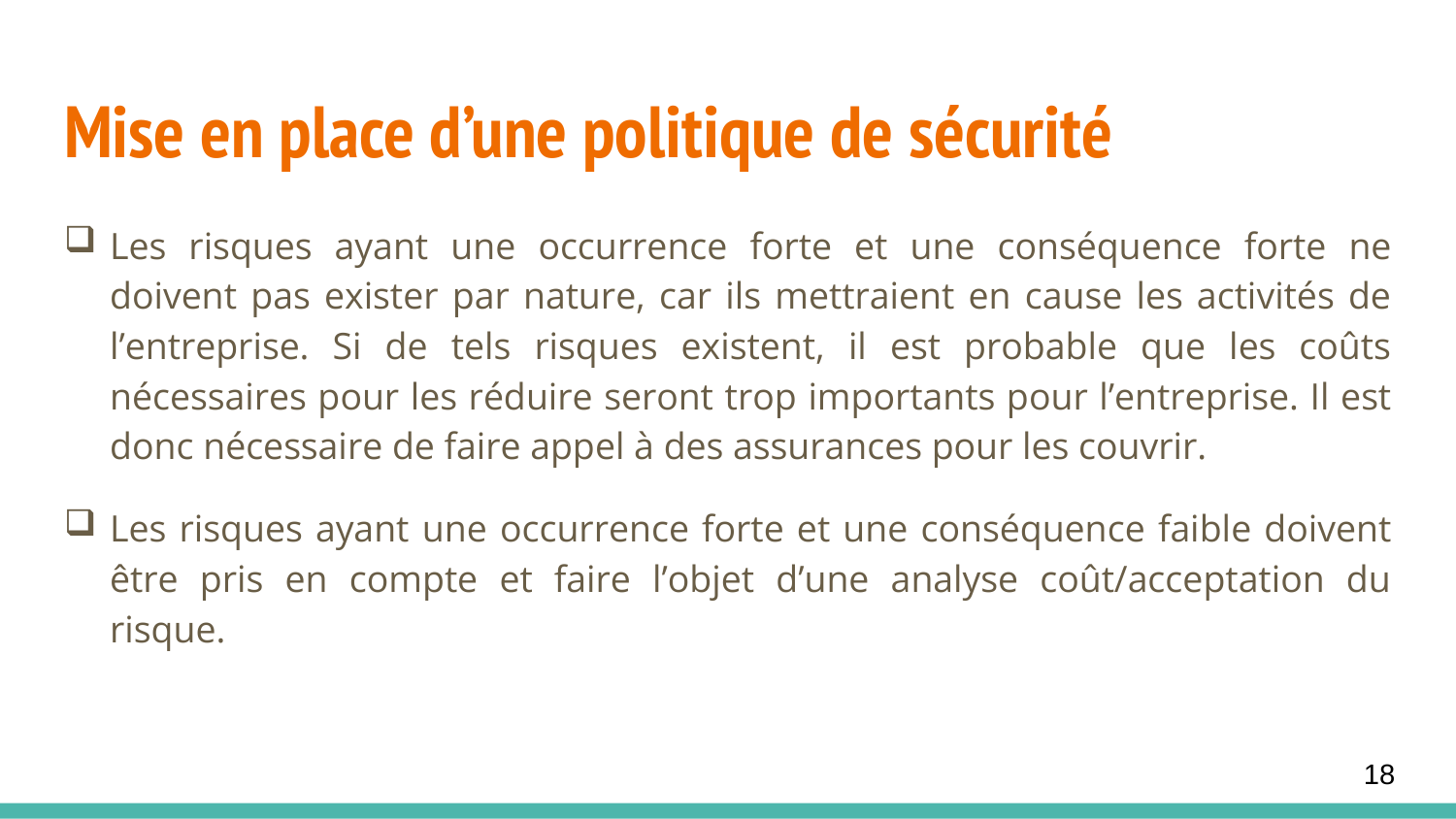

# Mise en place d’une politique de sécurité
Les risques ayant une occurrence forte et une conséquence forte ne doivent pas exister par nature, car ils mettraient en cause les activités de l’entreprise. Si de tels risques existent, il est probable que les coûts nécessaires pour les réduire seront trop importants pour l’entreprise. Il est donc nécessaire de faire appel à des assurances pour les couvrir.
Les risques ayant une occurrence forte et une conséquence faible doivent être pris en compte et faire l’objet d’une analyse coût/acceptation du risque.

18